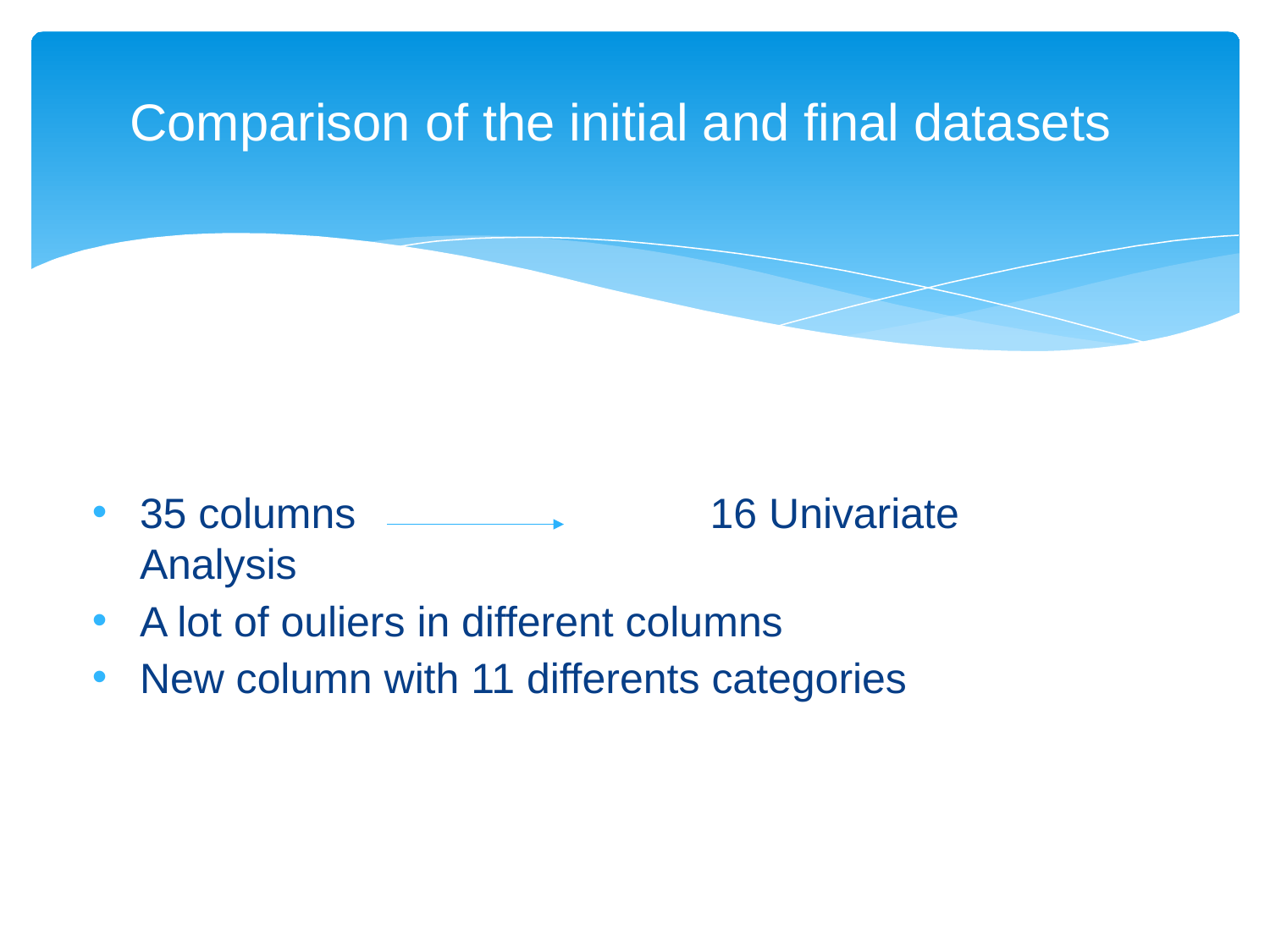

# Comparison of the initial and final datasets

35 columns                              16 Univariate Analysis
A lot of ouliers in different columns
New column with 11 differents categories